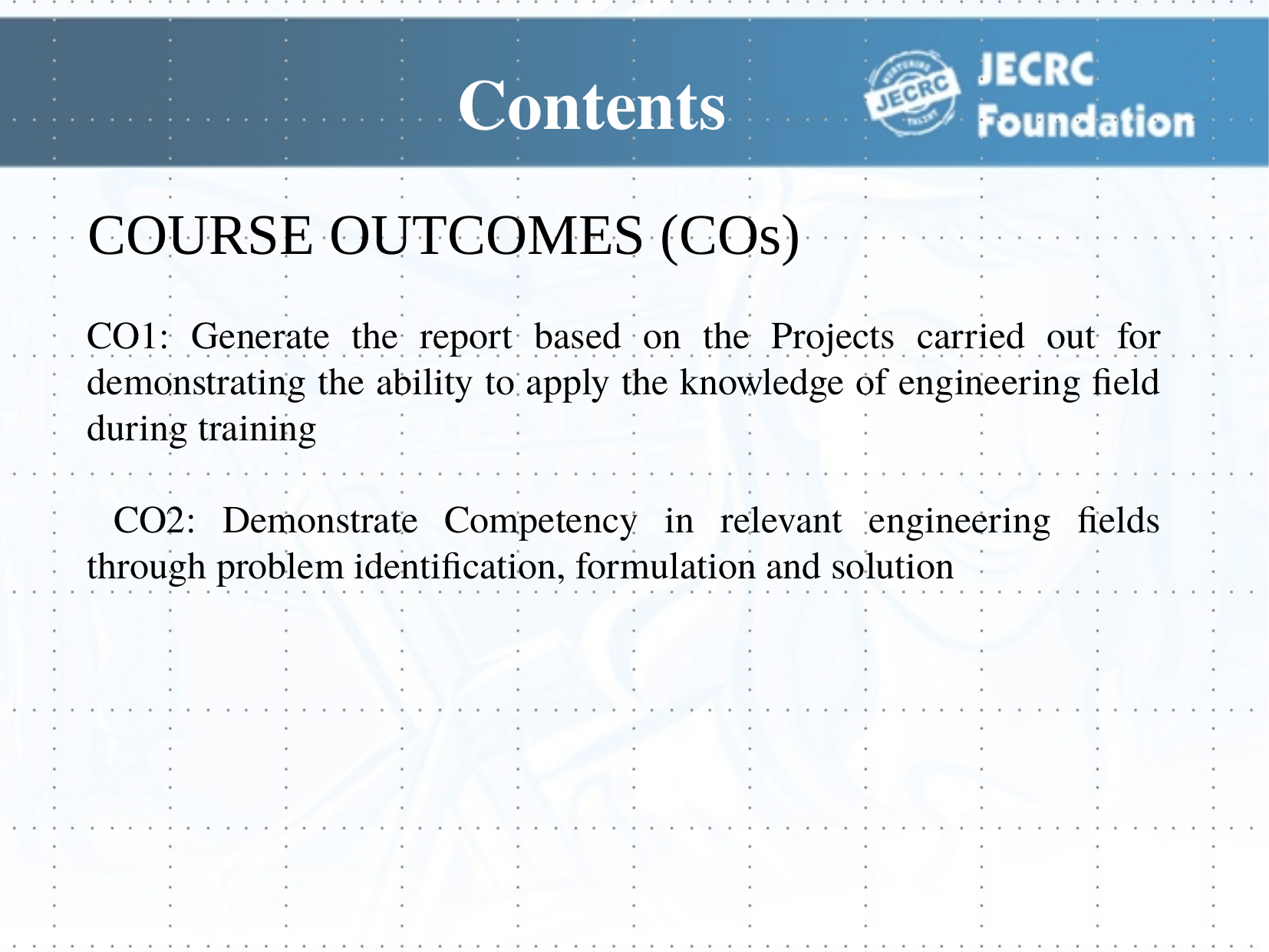

Contents
COURSE OUTCOMES (COs)
CO1: Generate the report based on the Projects carried out for demonstrating the ability to apply the knowledge of engineering field during training

 CO2: Demonstrate Competency in relevant engineering fields through problem identification, formulation and solution